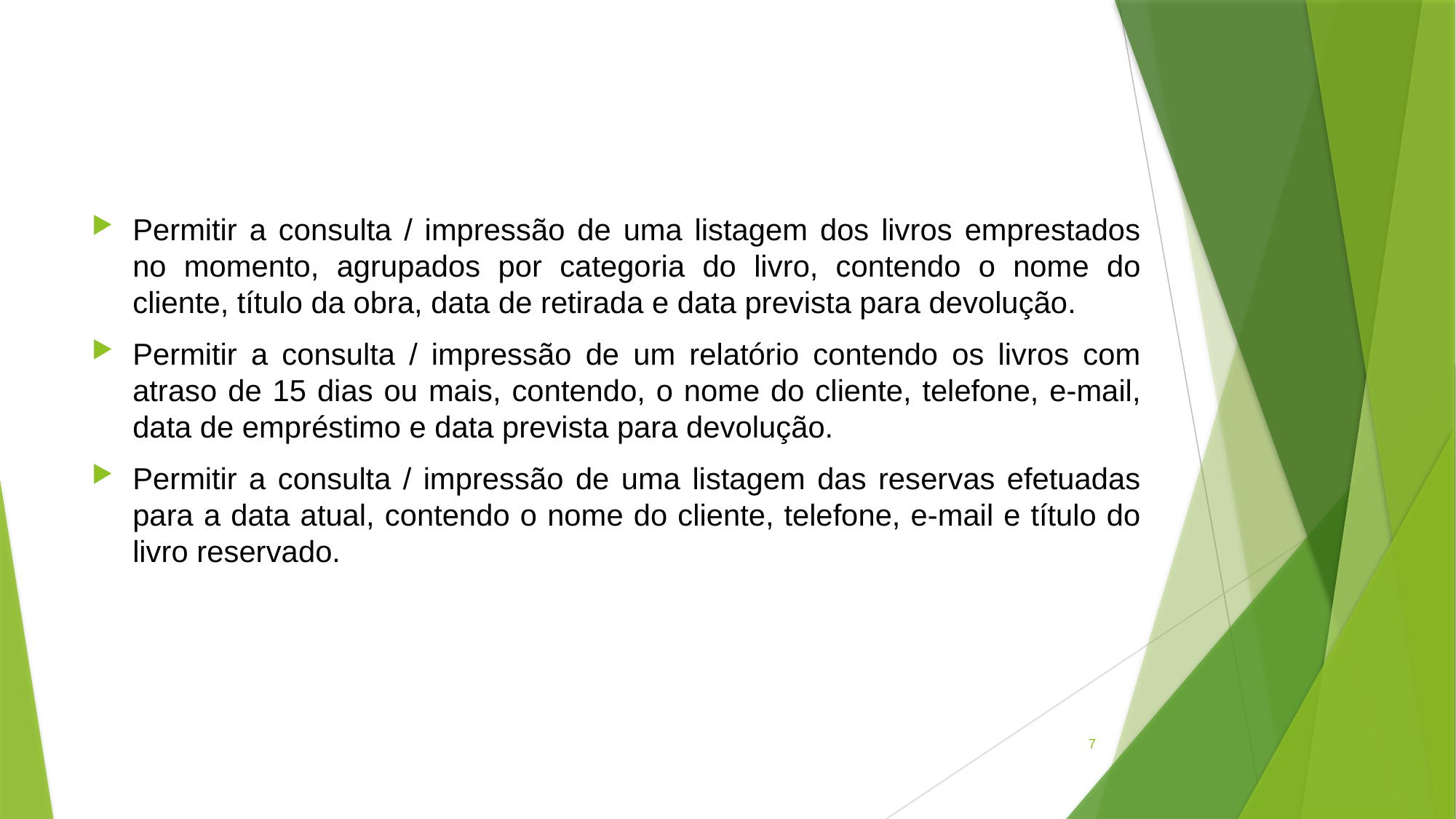

Permitir a consulta / impressão de uma listagem dos livros emprestados no momento, agrupados por categoria do livro, contendo o nome do cliente, título da obra, data de retirada e data prevista para devolução.
Permitir a consulta / impressão de um relatório contendo os livros com atraso de 15 dias ou mais, contendo, o nome do cliente, telefone, e-mail, data de empréstimo e data prevista para devolução.
Permitir a consulta / impressão de uma listagem das reservas efetuadas para a data atual, contendo o nome do cliente, telefone, e-mail e título do livro reservado.
7